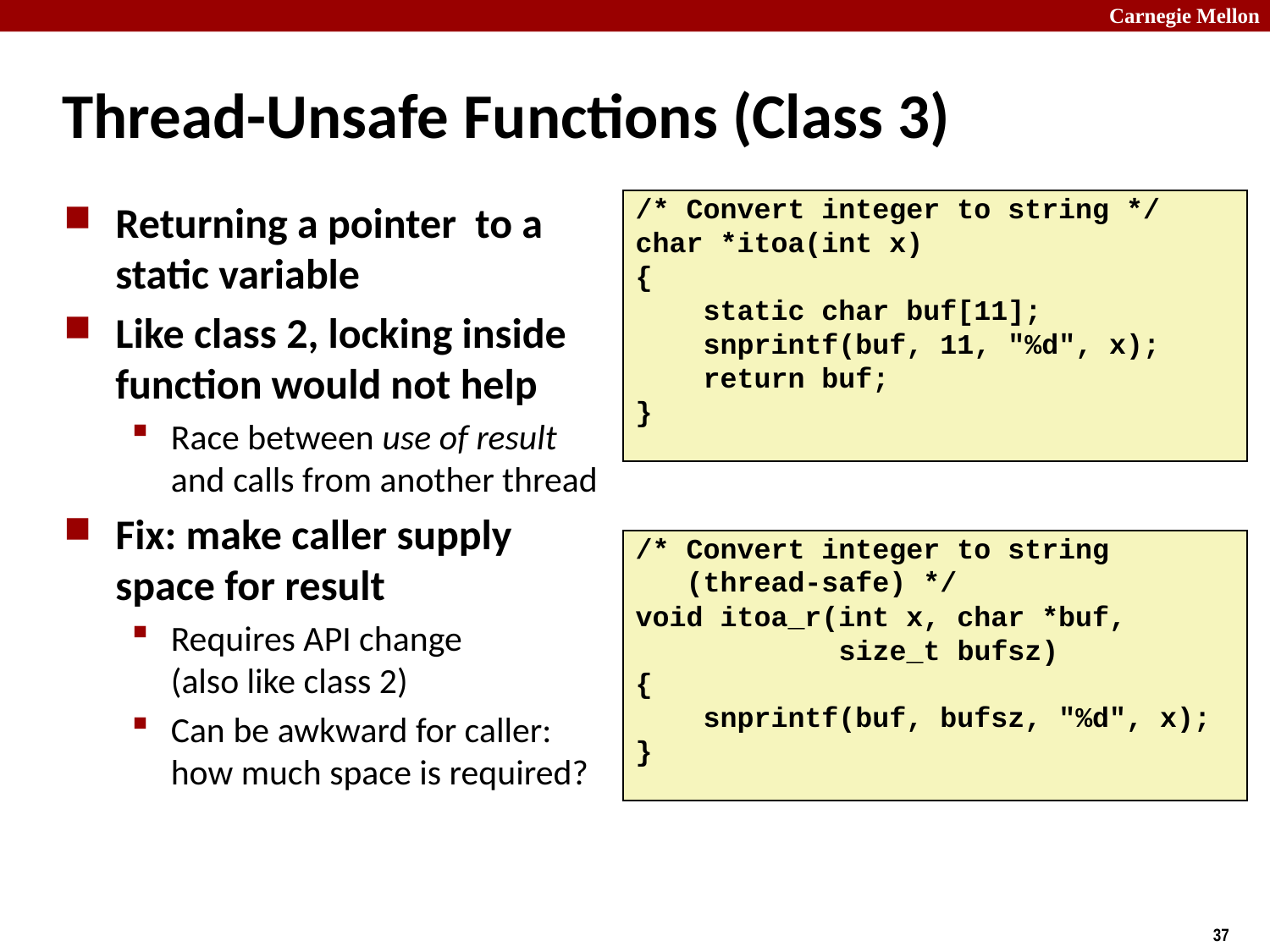

# Thread-Unsafe Functions (Class 3)
Returning a pointer  to a static variable
Like class 2, locking inside function would not help
Race between use of result
and calls from another thread
Fix: make caller supply
space for result
Requires API change
(also like class 2)
Can be awkward for caller:
how much space is required?
/* Convert integer to string */
char *itoa(int x)
{
    static char buf[11];
    snprintf(buf, 11, "%d", x);
    return buf;
}

/* Convert integer to string
   (thread-safe) */
void itoa_r(int x, char *buf,
            size_t bufsz)
{
    snprintf(buf, bufsz, "%d", x);
}